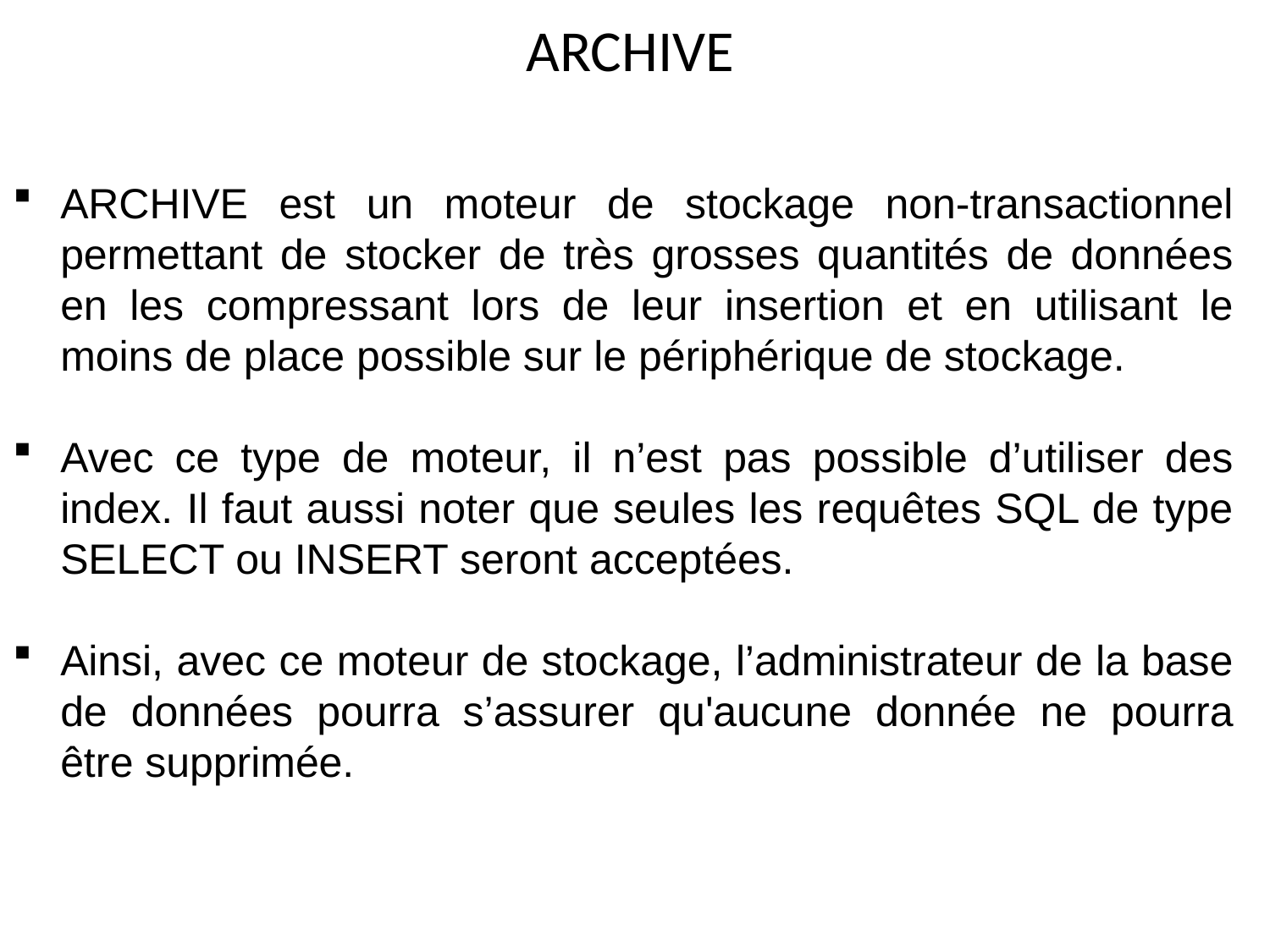

# ARCHIVE
ARCHIVE est un moteur de stockage non-transactionnel permettant de stocker de très grosses quantités de données en les compressant lors de leur insertion et en utilisant le moins de place possible sur le périphérique de stockage.

Avec ce type de moteur, il n’est pas possible d’utiliser des index. Il faut aussi noter que seules les requêtes SQL de type SELECT ou INSERT seront acceptées.

Ainsi, avec ce moteur de stockage, l’administrateur de la base de données pourra s’assurer qu'aucune donnée ne pourra être supprimée.
16